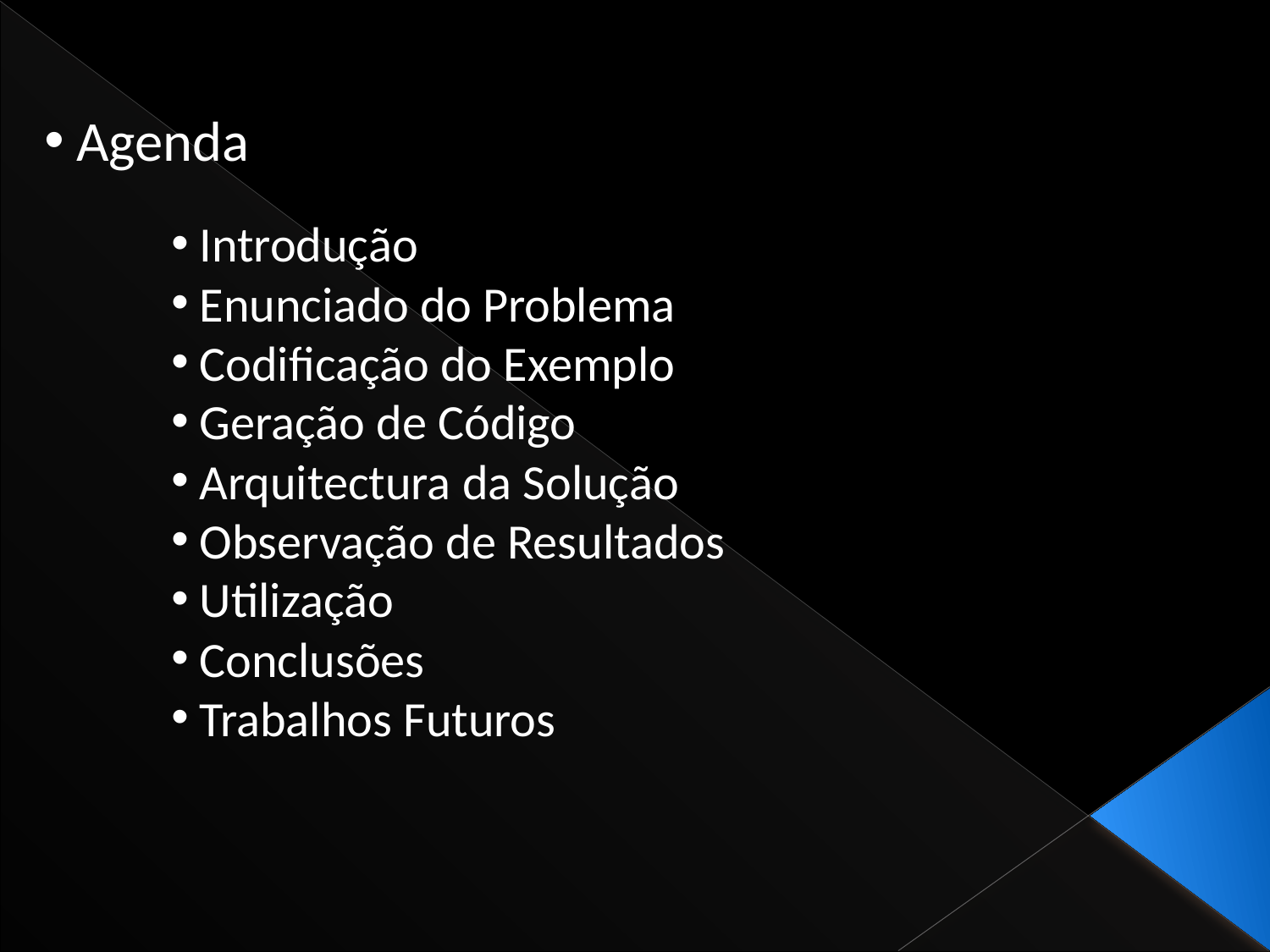

Agenda
 Introdução
 Enunciado do Problema
 Codificação do Exemplo
 Geração de Código
 Arquitectura da Solução
 Observação de Resultados
 Utilização
 Conclusões
 Trabalhos Futuros